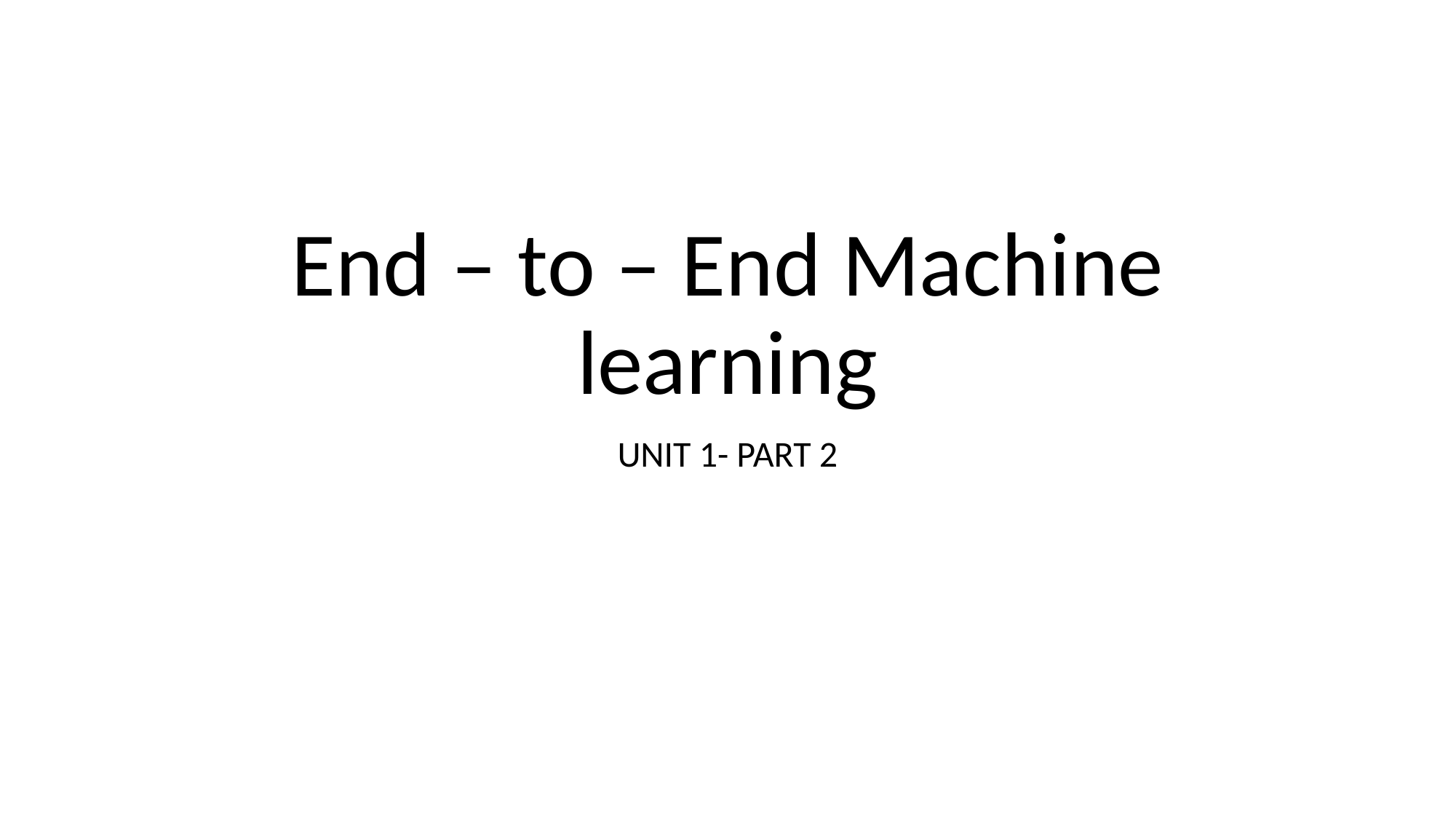

# End – to – End Machine learning
UNIT 1- PART 2